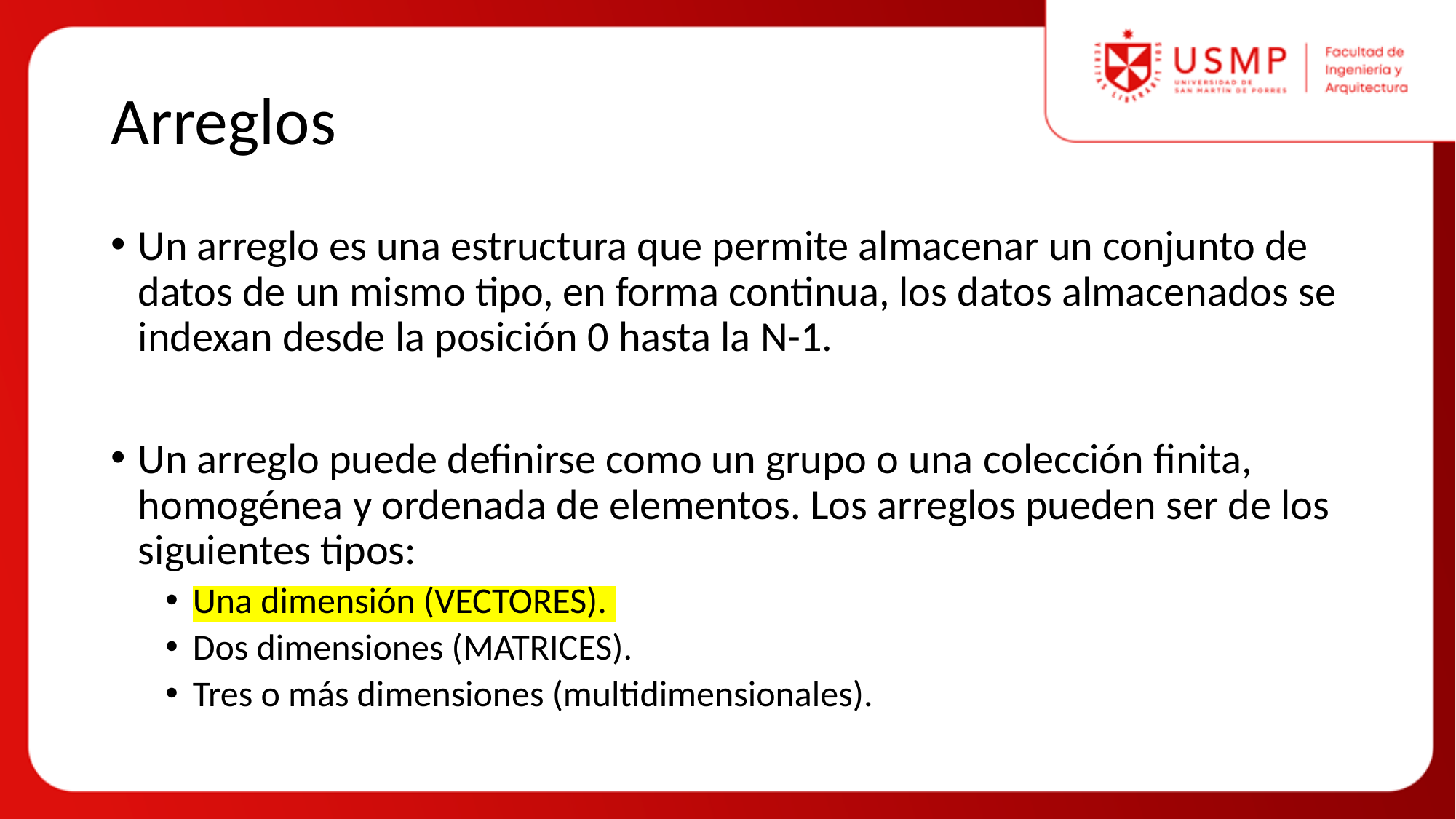

# Arreglos
Un arreglo es una estructura que permite almacenar un conjunto de datos de un mismo tipo, en forma continua, los datos almacenados se indexan desde la posición 0 hasta la N-1.

Un arreglo puede definirse como un grupo o una colección finita, homogénea y ordenada de elementos. Los arreglos pueden ser de los siguientes tipos:
Una dimensión (VECTORES).
Dos dimensiones (MATRICES).
Tres o más dimensiones (multidimensionales).